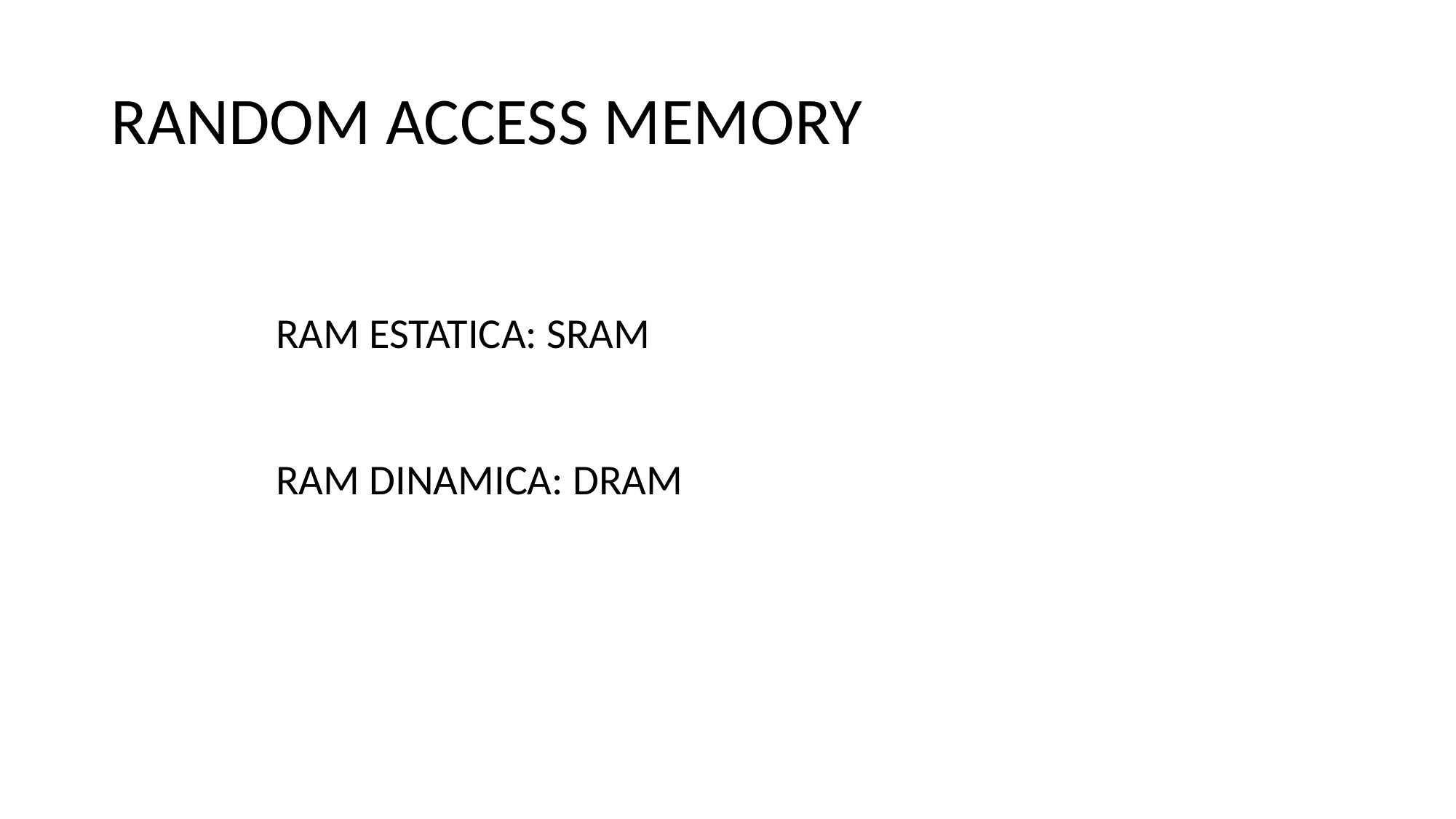

# RANDOM ACCESS MEMORY
RAM ESTATICA: SRAM
RAM DINAMICA: DRAM